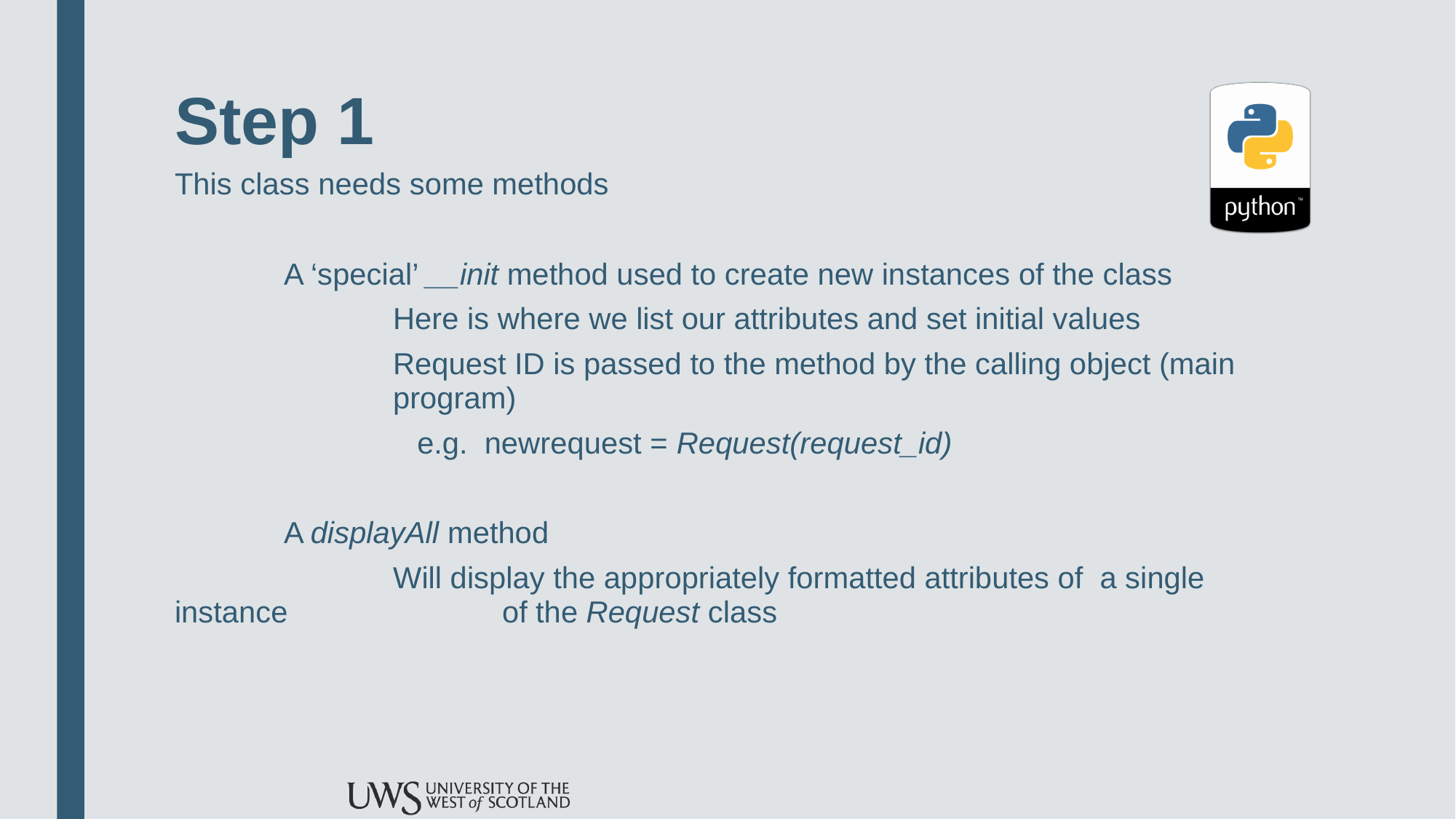

# Step 1
This class needs some methods

	A ‘special’ __init method used to create new instances of the class
		Here is where we list our attributes and set initial values
		Request ID is passed to the method by the calling object (main 			program)
                             e.g.  newrequest = Request(request_id)

	A displayAll method
		Will display the appropriately formatted attributes of  a single instance 		of the Request class